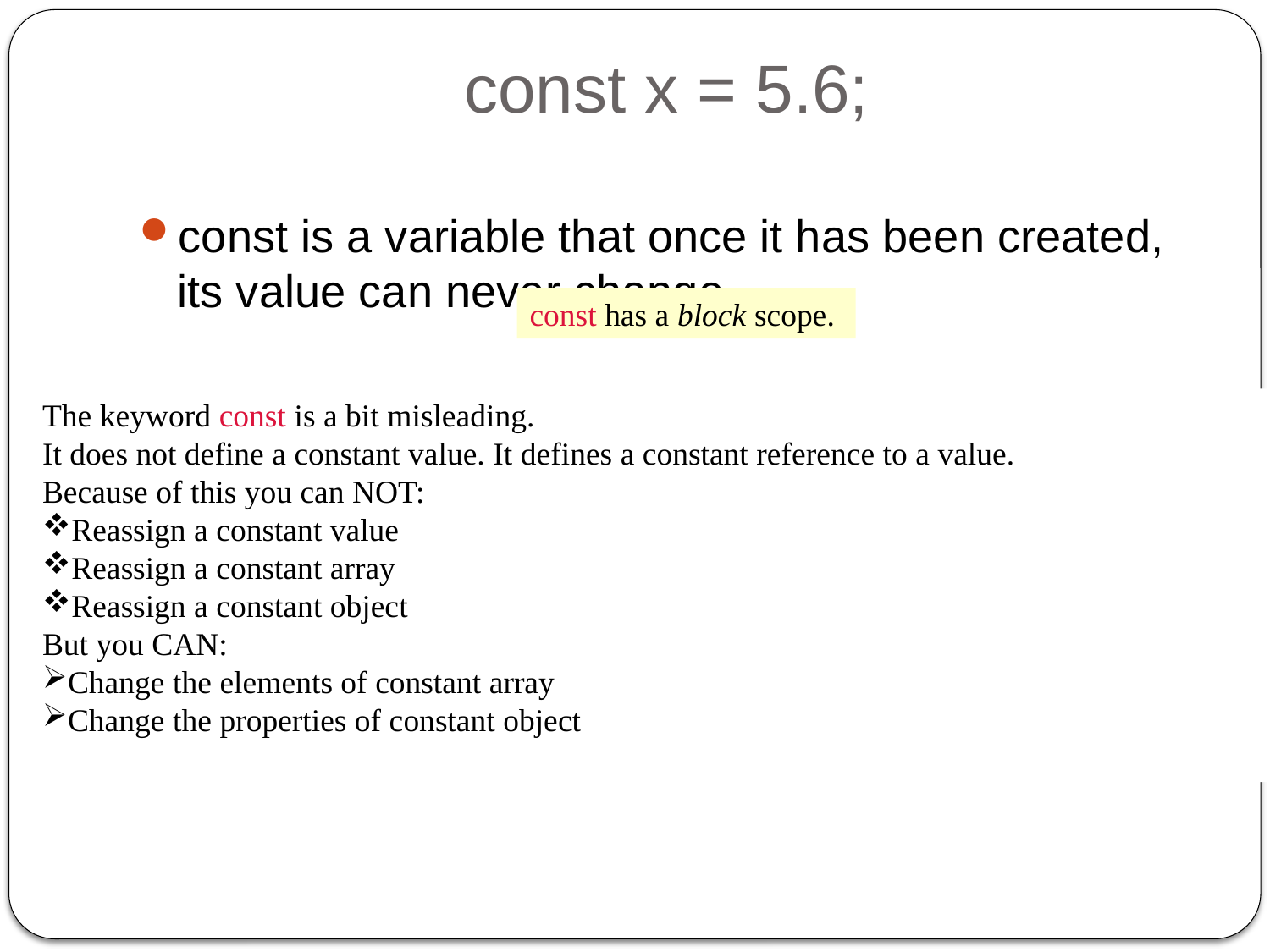

# const x = 5.6;
const is a variable that once it has been created, its value can never change.
const has a block scope.
The keyword const is a bit misleading.
It does not define a constant value. It defines a constant reference to a value.
Because of this you can NOT:
Reassign a constant value
Reassign a constant array
Reassign a constant object
But you CAN:
Change the elements of constant array
Change the properties of constant object